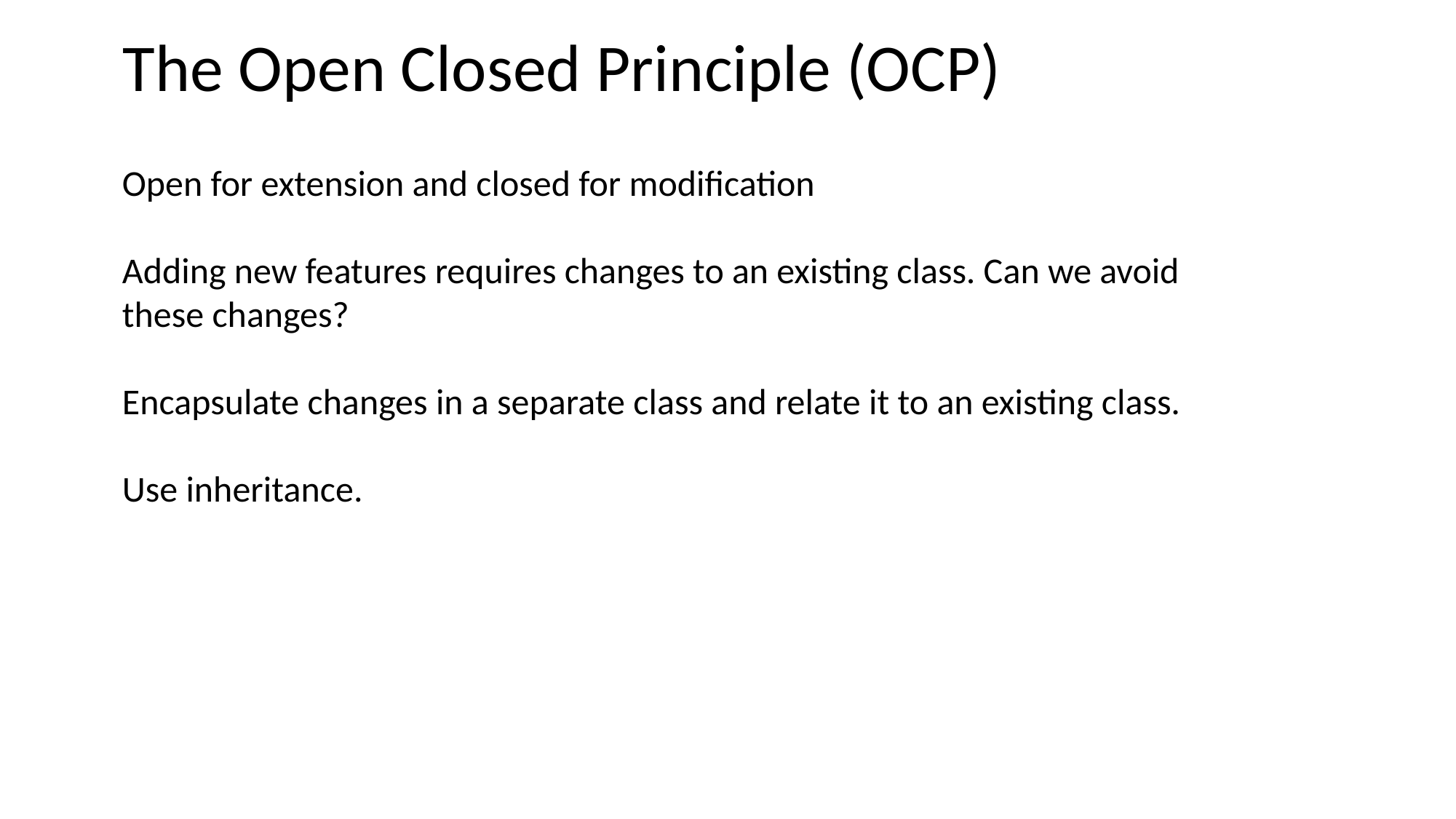

# The Open Closed Principle (OCP)
Open for extension and closed for modification

Adding new features requires changes to an existing class. Can we avoid these changes?

Encapsulate changes in a separate class and relate it to an existing class.

Use inheritance.